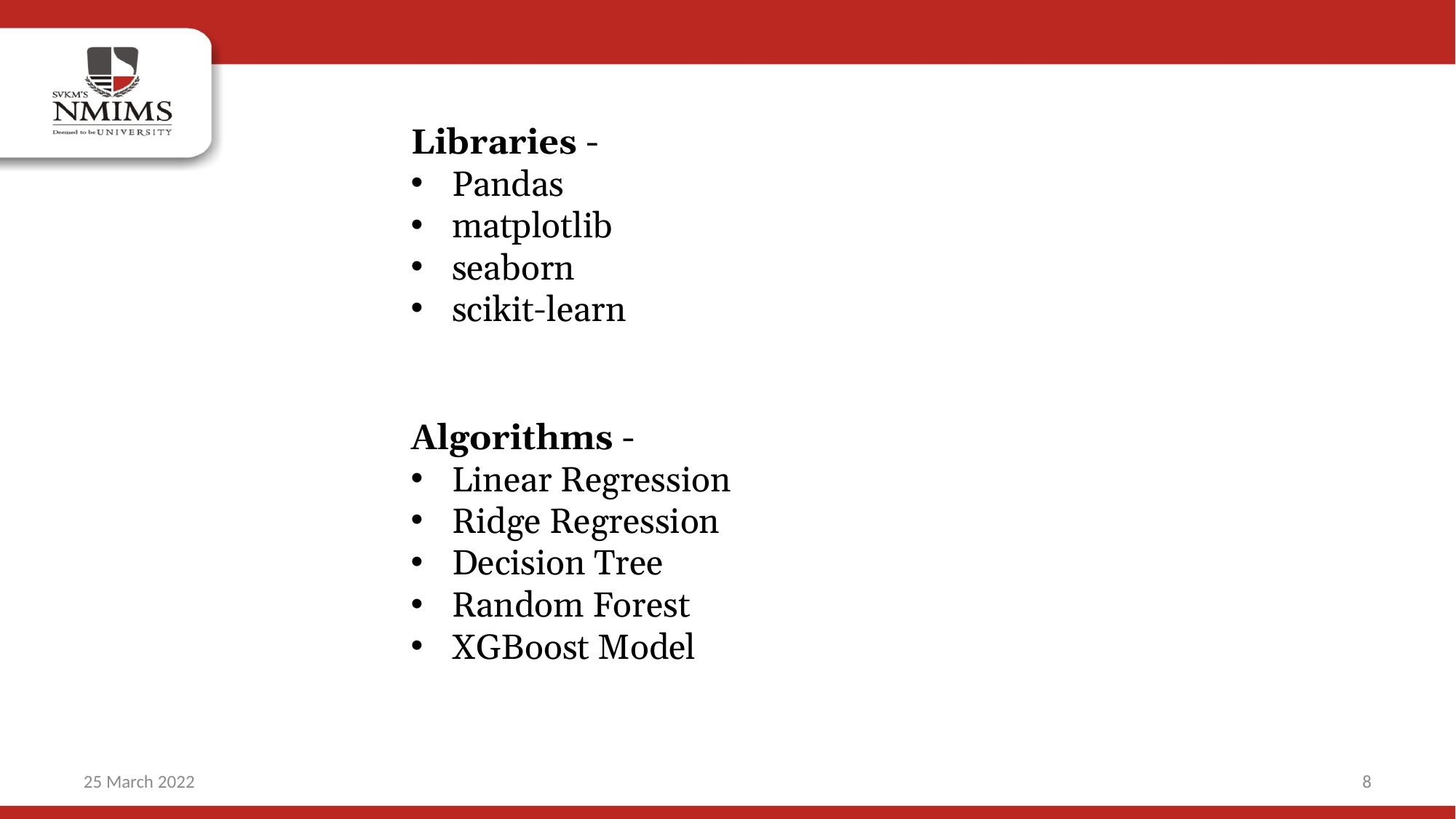

Libraries -
Pandas
matplotlib
seaborn
scikit-learn
Algorithms -
Linear Regression
Ridge Regression
Decision Tree
Random Forest
XGBoost Model
25 March 2022
8